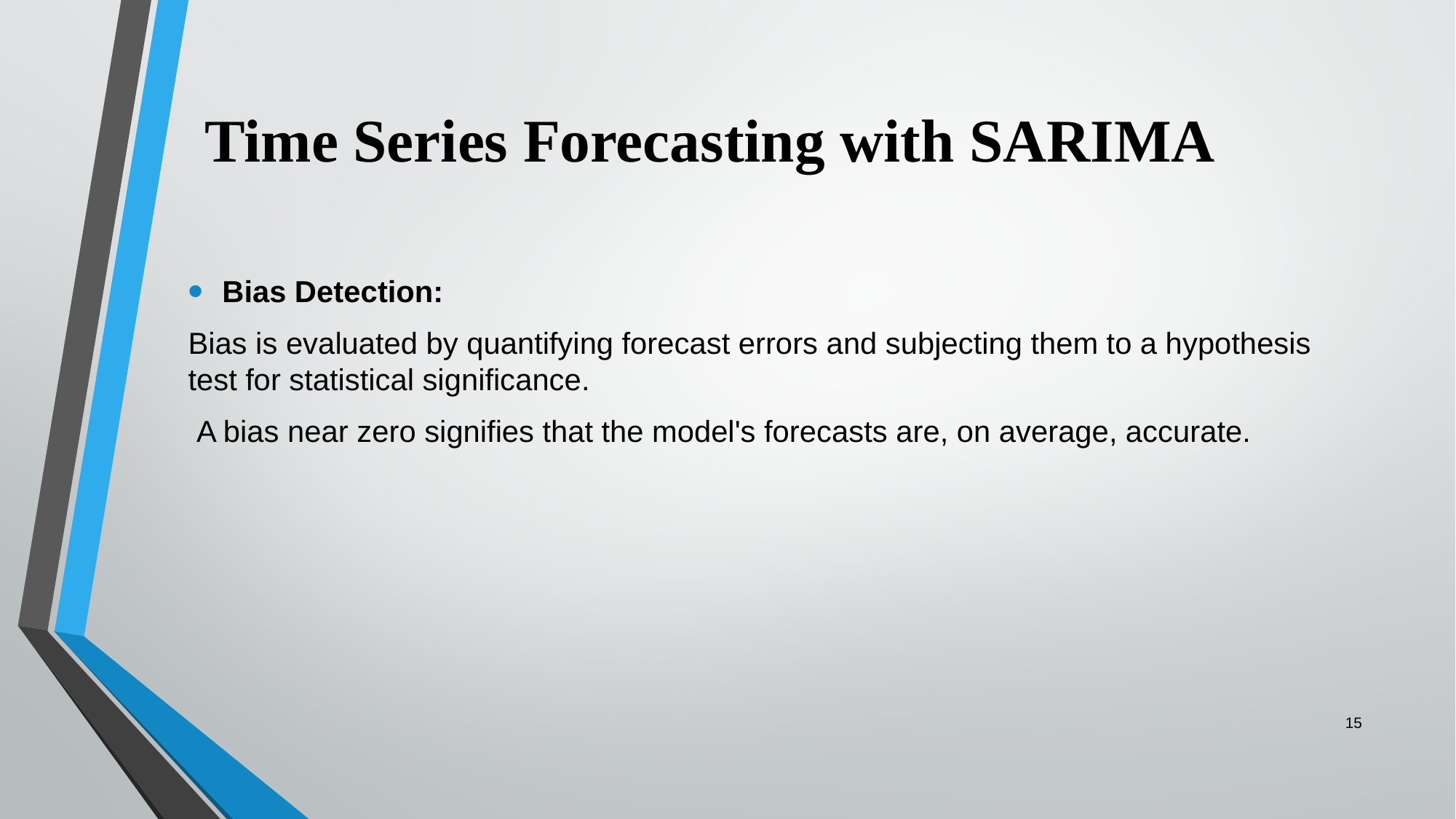

# Time Series Forecasting with SARIMA
Bias Detection:
Bias is evaluated by quantifying forecast errors and subjecting them to a hypothesis test for statistical significance.
 A bias near zero signifies that the model's forecasts are, on average, accurate.
15